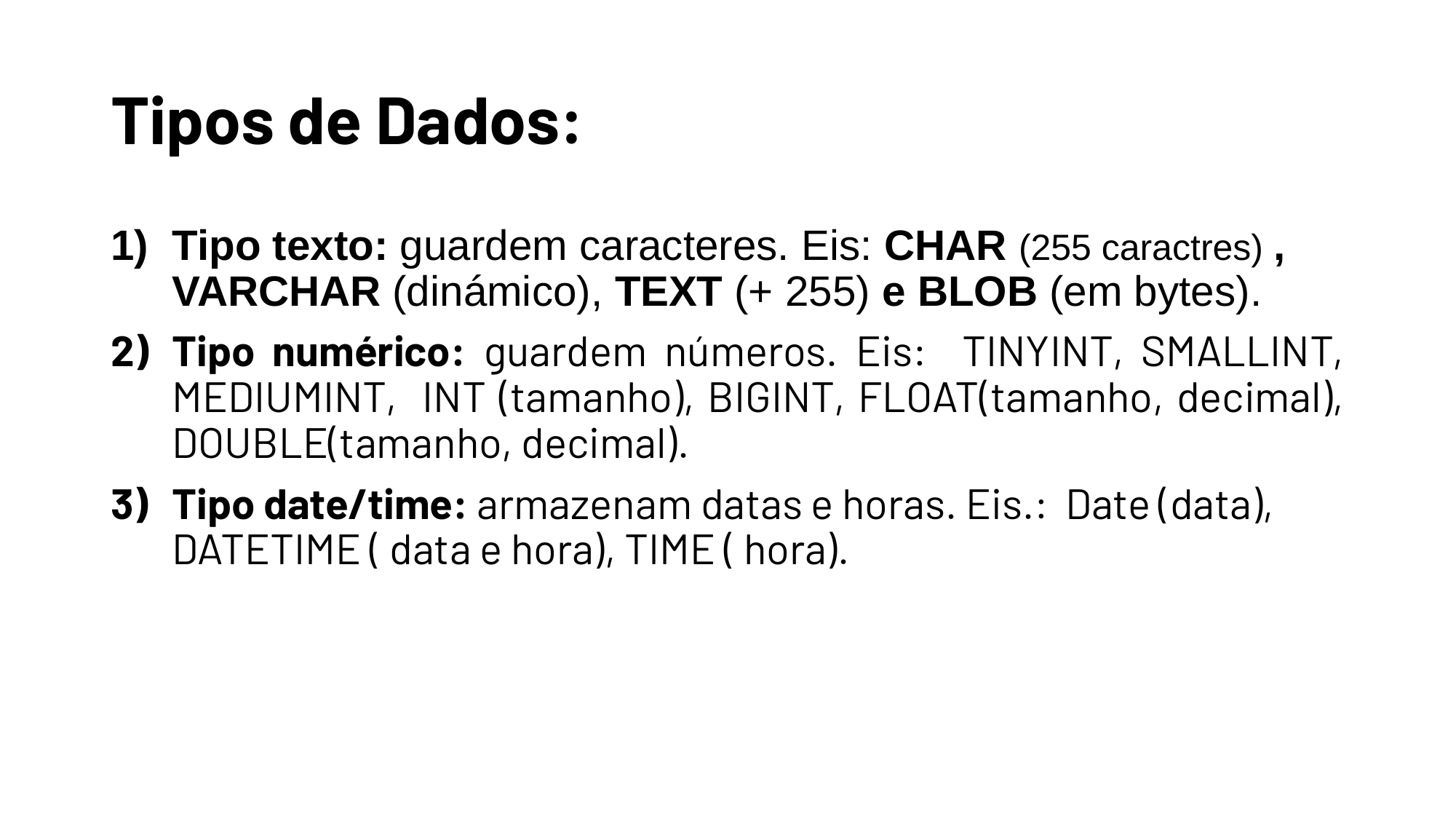

Tipos de Dados:
Tipo texto: guardem caracteres. Eis: CHAR (255 caractres) , VARCHAR (dinámico), TEXT (+ 255) e BLOB (em bytes).
Tipo numérico: guardem números. Eis:  TINYINT, SMALLINT, MEDIUMINT,  INT (tamanho), BIGINT, FLOAT(tamanho, decimal), DOUBLE(tamanho, decimal).
Tipo date/time: armazenam datas e horas. Eis.:  Date (data), DATETIME ( data e hora), TIME ( hora).